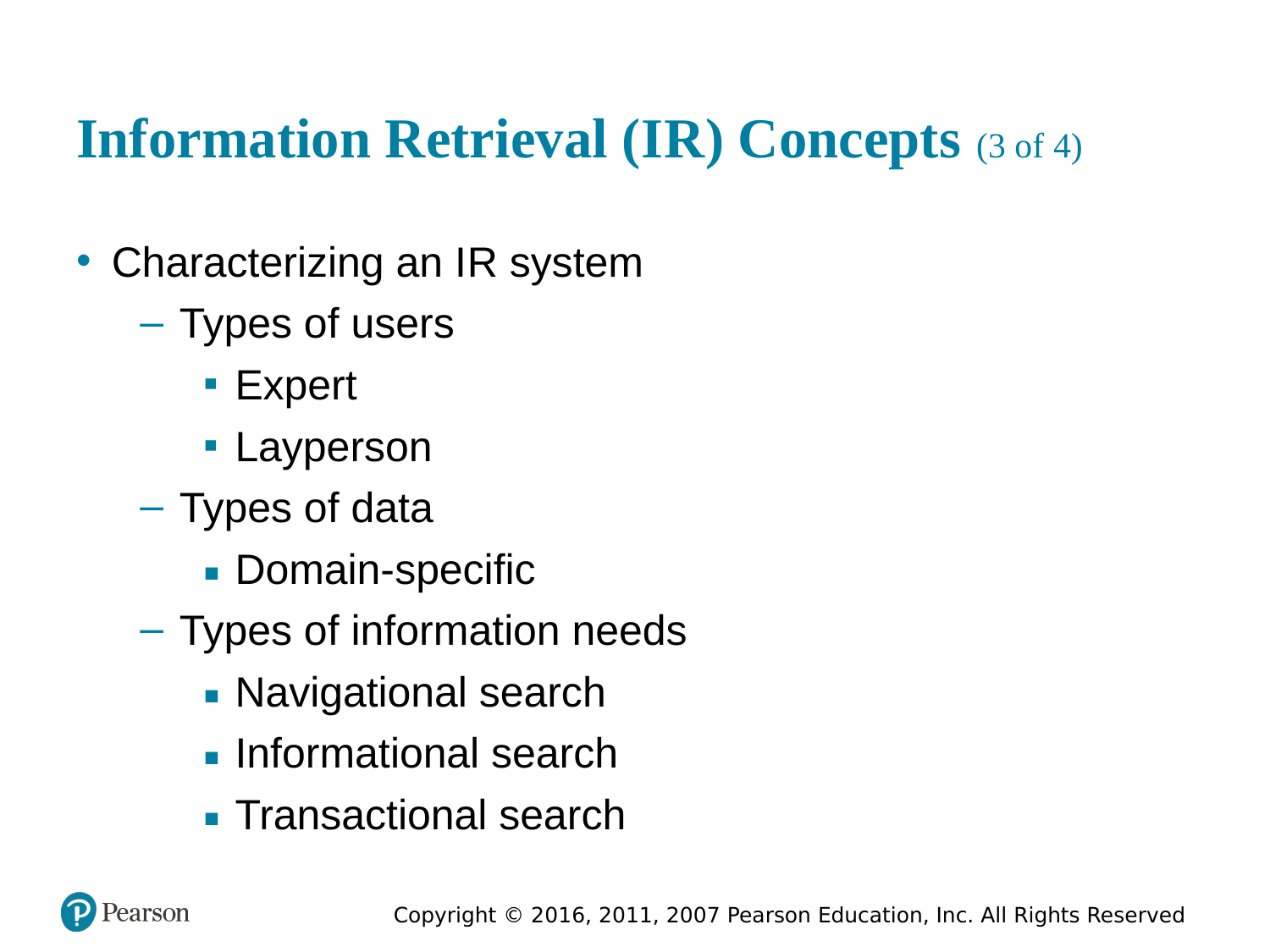

# Information Retrieval (I R) Concepts (3 of 4)
Characterizing an I R system
Types of users
Expert
Layperson
Types of data
Domain-specific
Types of information needs
Navigational search
Informational search
Transactional search